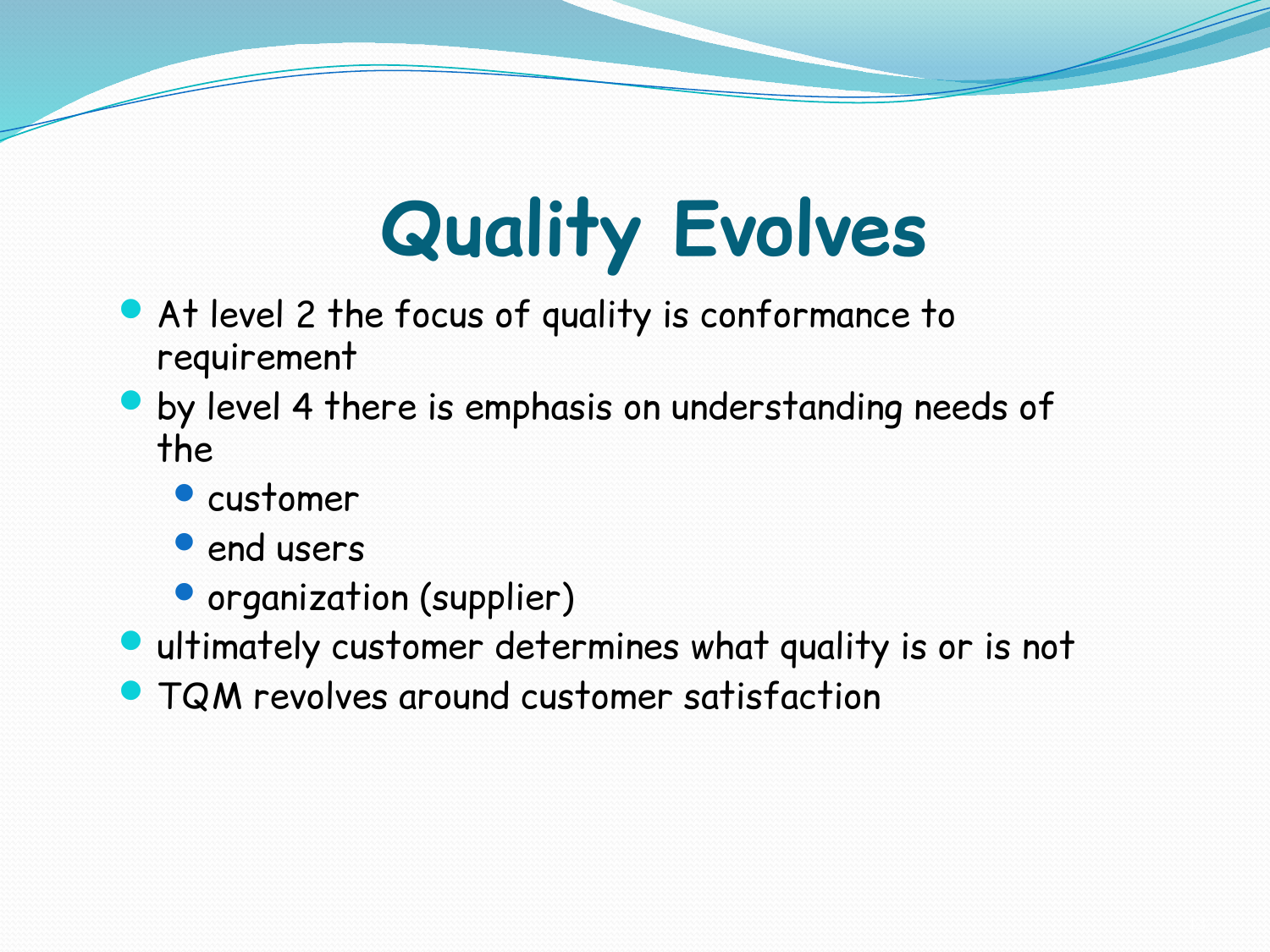

# Quality Evolves
At level 2 the focus of quality is conformance to requirement
by level 4 there is emphasis on understanding needs of the
customer
end users
organization (supplier)
ultimately customer determines what quality is or is not
TQM revolves around customer satisfaction
13